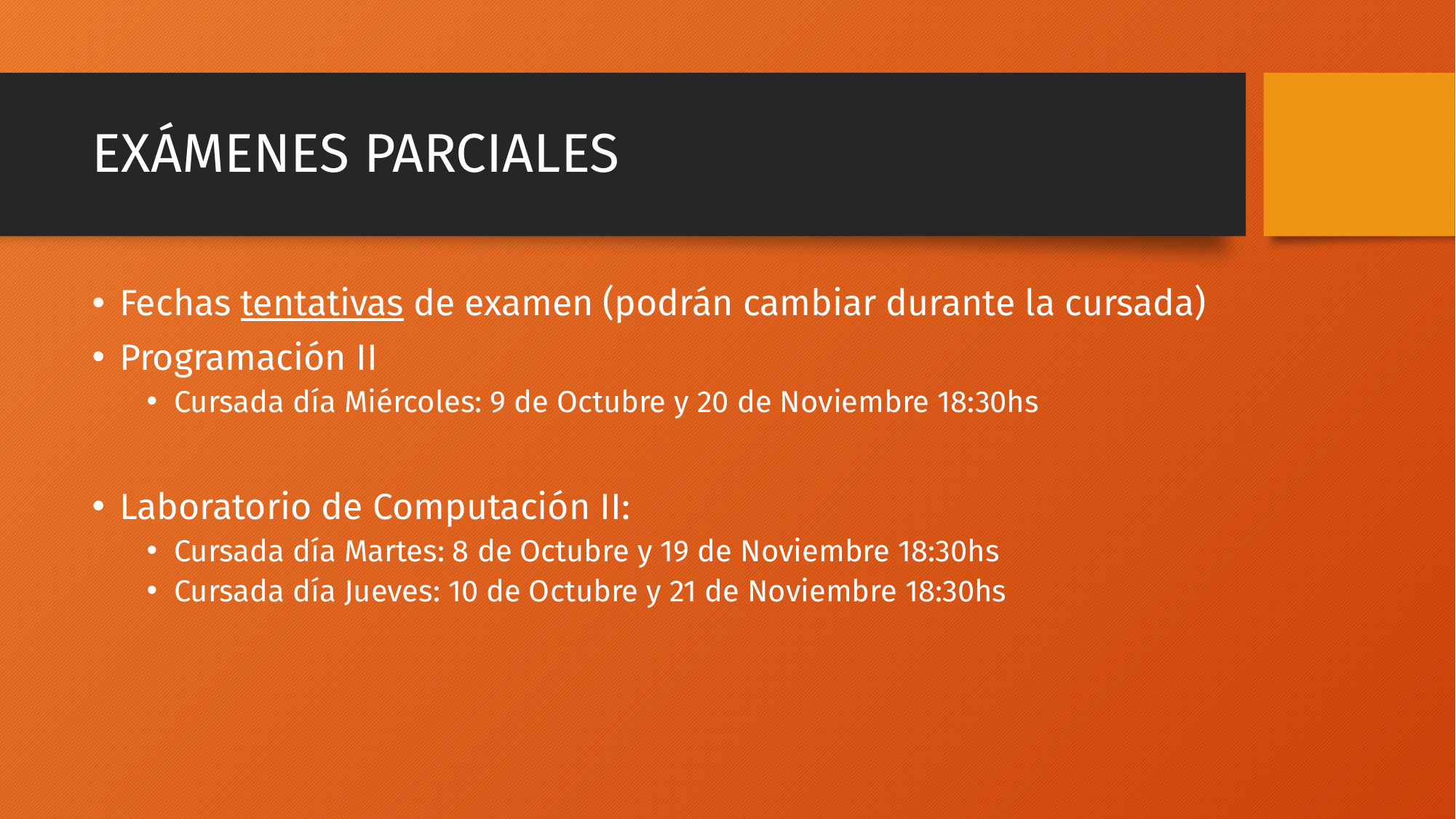

# EXÁMENES PARCIALES
Fechas tentativas de examen (podrán cambiar durante la cursada)
Programación II
Cursada día Miércoles: 9 de Octubre y 20 de Noviembre 18:30hs

Laboratorio de Computación II:
Cursada día Martes: 8 de Octubre y 19 de Noviembre 18:30hs
Cursada día Jueves: 10 de Octubre y 21 de Noviembre 18:30hs